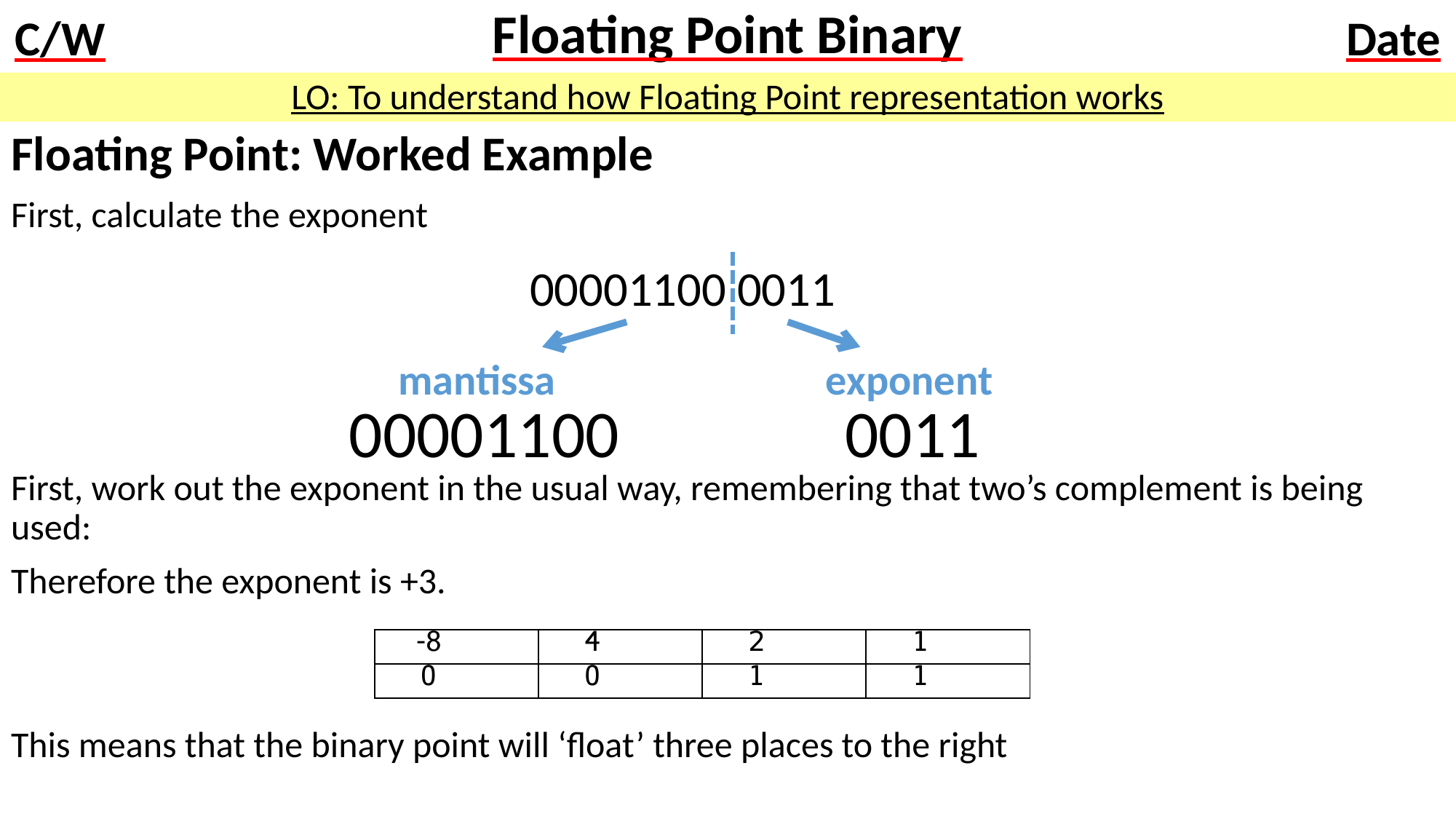

# Floating Point Binary
LO: To understand how Floating Point representation works
Floating Point: Worked Example
First, calculate the exponent

First, work out the exponent in the usual way, remembering that two’s complement is being used:
Therefore the exponent is +3.

This means that the binary point will ‘float’ three places to the right

00001100 0011
mantissa
exponent
00001100               0011
| -8 | 4 | 2 | 1 |
| --- | --- | --- | --- |
| 0 | 0 | 1 | 1 |